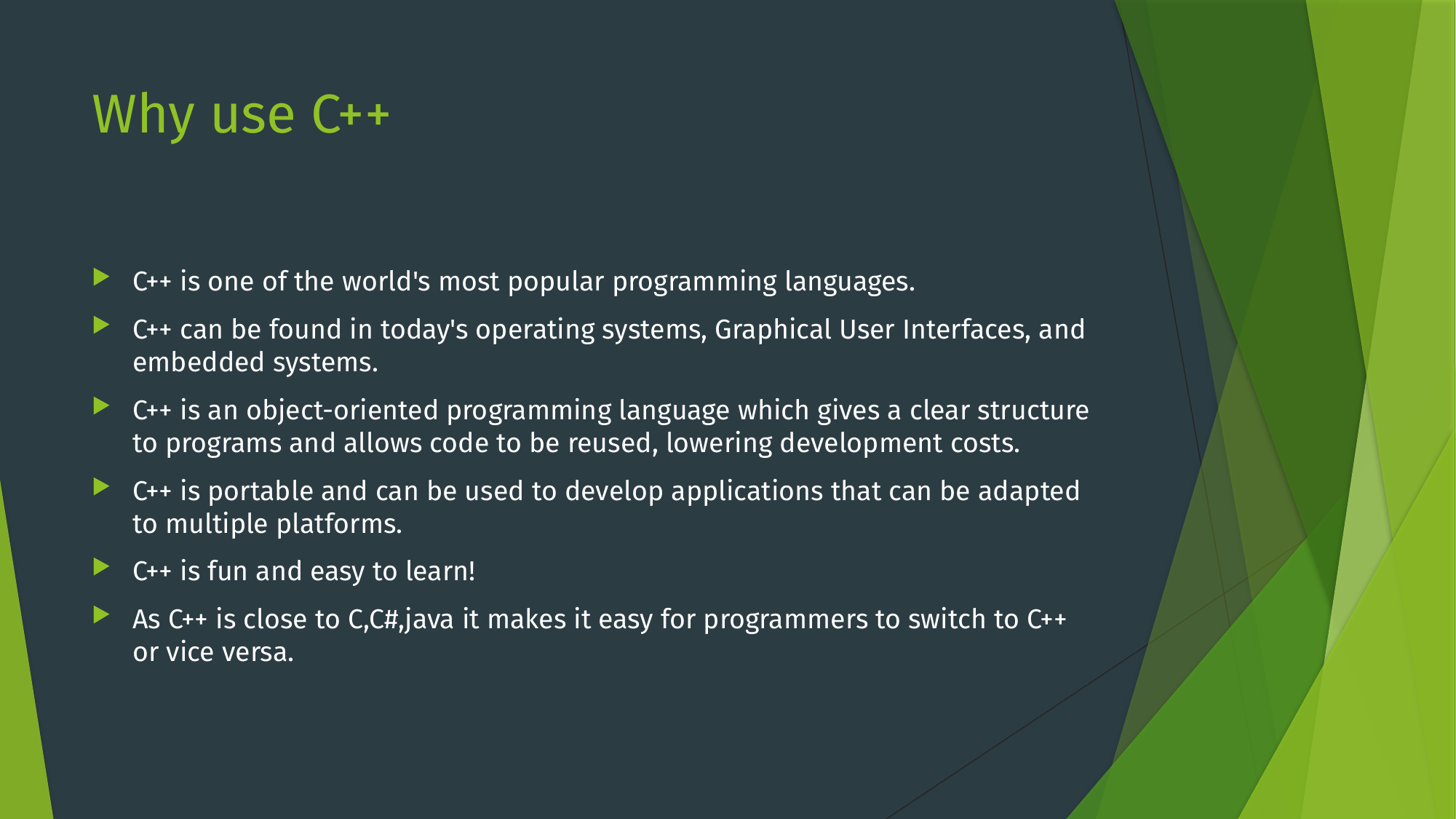

# Why use C++
C++ is one of the world's most popular programming languages.
C++ can be found in today's operating systems, Graphical User Interfaces, and embedded systems.
C++ is an object-oriented programming language which gives a clear structure to programs and allows code to be reused, lowering development costs.
C++ is portable and can be used to develop applications that can be adapted to multiple platforms.
C++ is fun and easy to learn!
As C++ is close to C,C#,java it makes it easy for programmers to switch to C++ or vice versa.